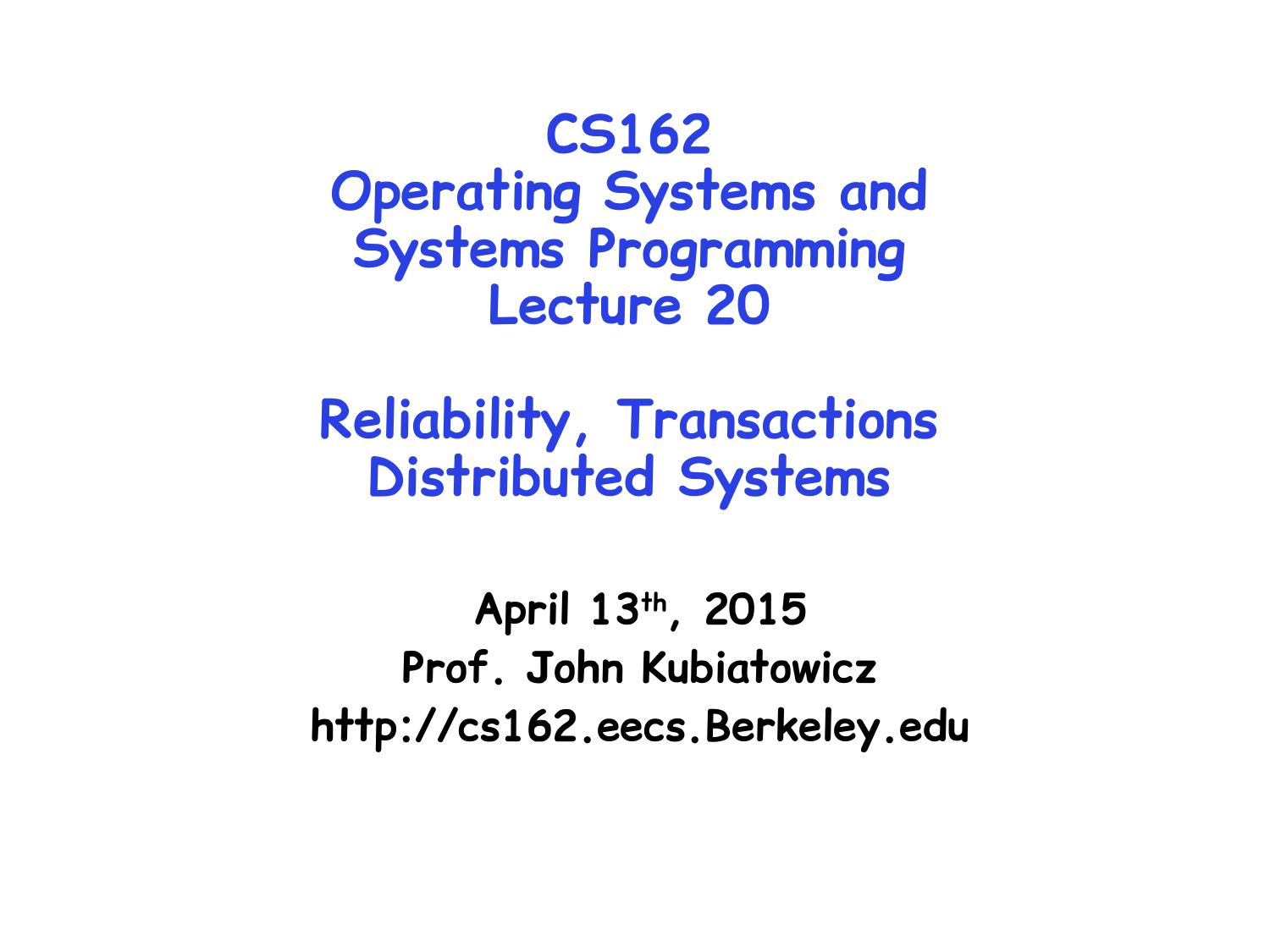

# CS162 Operating Systems and Systems Programming Lecture 20 Reliability, Transactions Distributed Systems
April 13th, 2015
Prof. John Kubiatowicz
http://cs162.eecs.Berkeley.edu